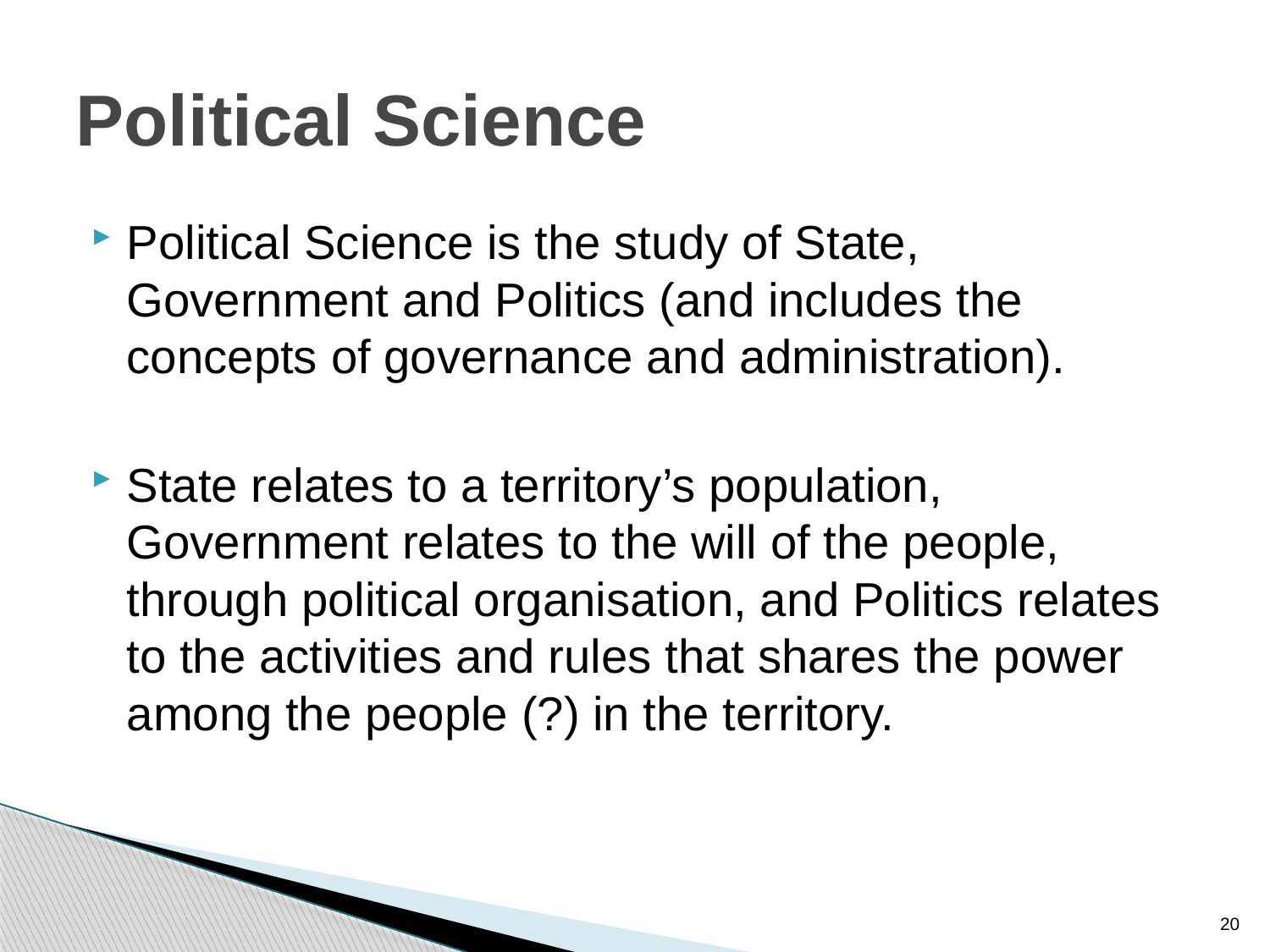

# Political Science
Political Science is the study of State, Government and Politics (and includes the concepts of governance and administration).

State relates to a territory’s population, Government relates to the will of the people, through political organisation, and Politics relates to the activities and rules that shares the power among the people (?) in the territory.
20